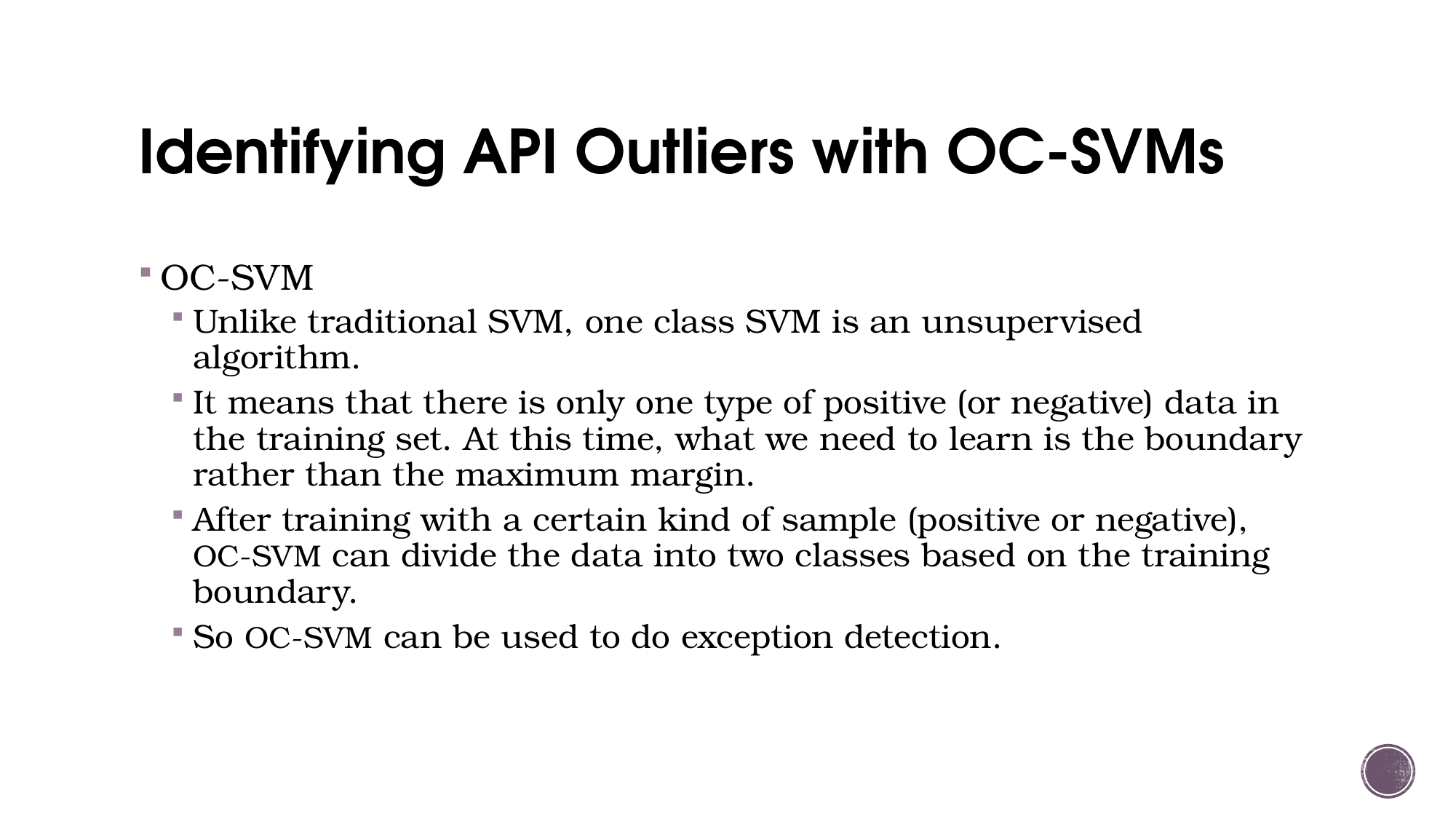

# Identifying API Outliers with OC-SVMs
OC-SVM
Unlike traditional SVM, one class SVM is an unsupervised algorithm.
It means that there is only one type of positive (or negative) data in the training set. At this time, what we need to learn is the boundary rather than the maximum margin.
After training with a certain kind of sample (positive or negative), OC-SVM can divide the data into two classes based on the training boundary.
So OC-SVM can be used to do exception detection.